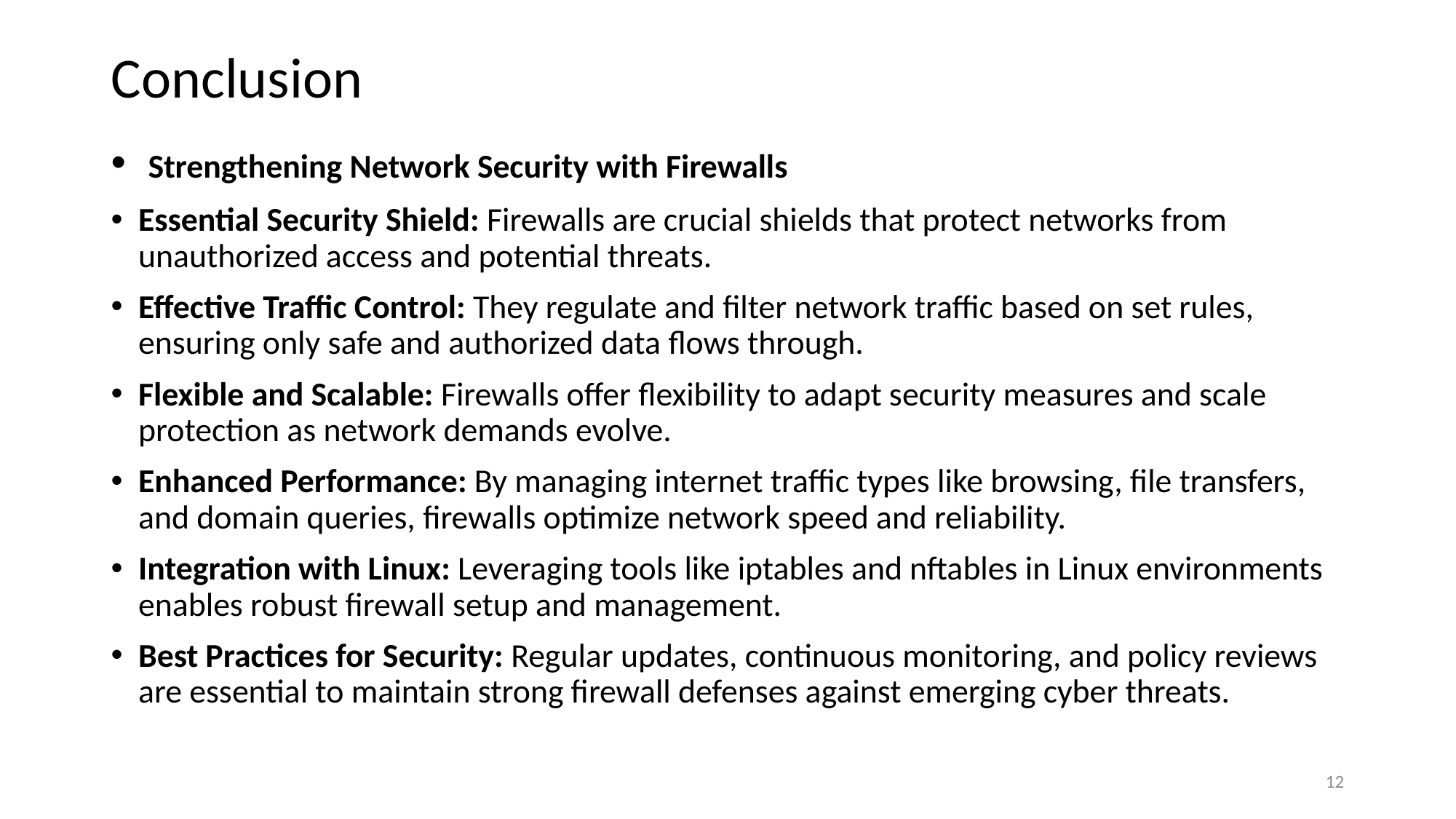

# Conclusion
 Strengthening Network Security with Firewalls
Essential Security Shield: Firewalls are crucial shields that protect networks from unauthorized access and potential threats.
Effective Traffic Control: They regulate and filter network traffic based on set rules, ensuring only safe and authorized data flows through.
Flexible and Scalable: Firewalls offer flexibility to adapt security measures and scale protection as network demands evolve.
Enhanced Performance: By managing internet traffic types like browsing, file transfers, and domain queries, firewalls optimize network speed and reliability.
Integration with Linux: Leveraging tools like iptables and nftables in Linux environments enables robust firewall setup and management.
Best Practices for Security: Regular updates, continuous monitoring, and policy reviews are essential to maintain strong firewall defenses against emerging cyber threats.

12